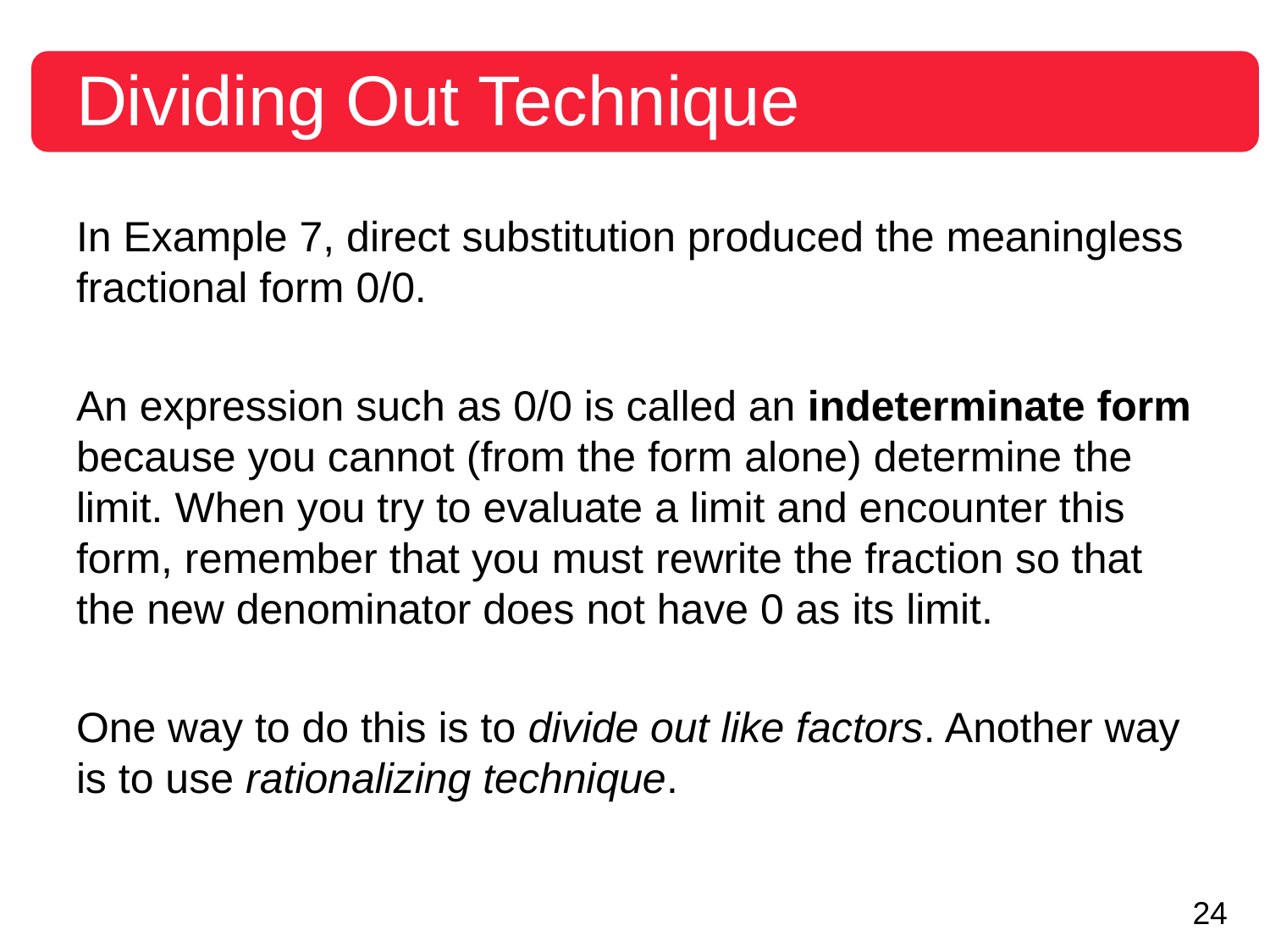

# Dividing Out Technique
In Example 7, direct substitution produced the meaningless fractional form 0/0.

An expression such as 0/0 is called an indeterminate form because you cannot (from the form alone) determine the limit. When you try to evaluate a limit and encounter this form, remember that you must rewrite the fraction so that the new denominator does not have 0 as its limit.

One way to do this is to divide out like factors. Another way is to use rationalizing technique.